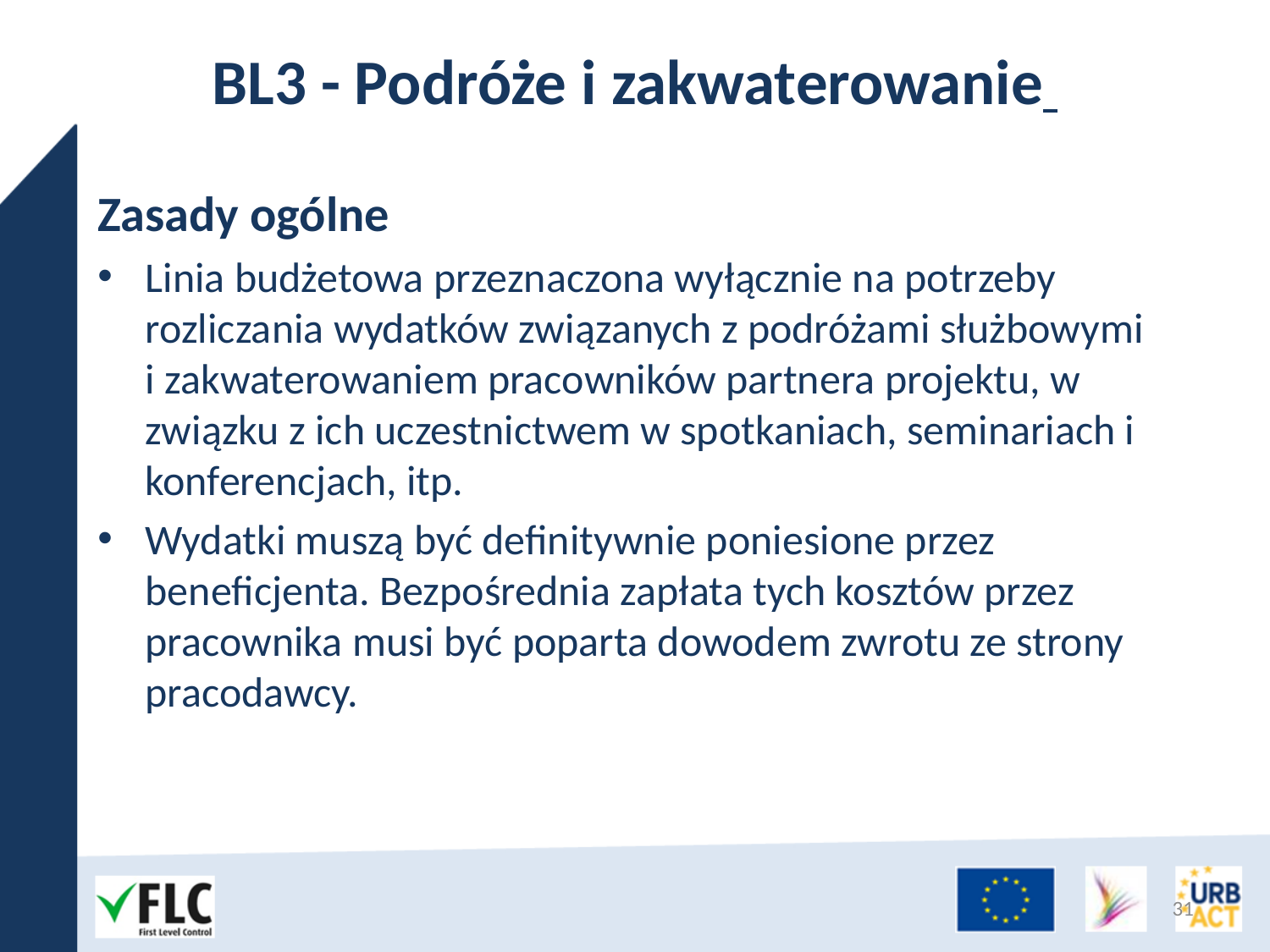

# BL3 - Podróże i zakwaterowanie
Zasady ogólne
Linia budżetowa przeznaczona wyłącznie na potrzeby rozliczania wydatków związanych z podróżami służbowymi i zakwaterowaniem pracowników partnera projektu, w związku z ich uczestnictwem w spotkaniach, seminariach i konferencjach, itp.
Wydatki muszą być definitywnie poniesione przez beneficjenta. Bezpośrednia zapłata tych kosztów przez pracownika musi być poparta dowodem zwrotu ze strony pracodawcy.

31